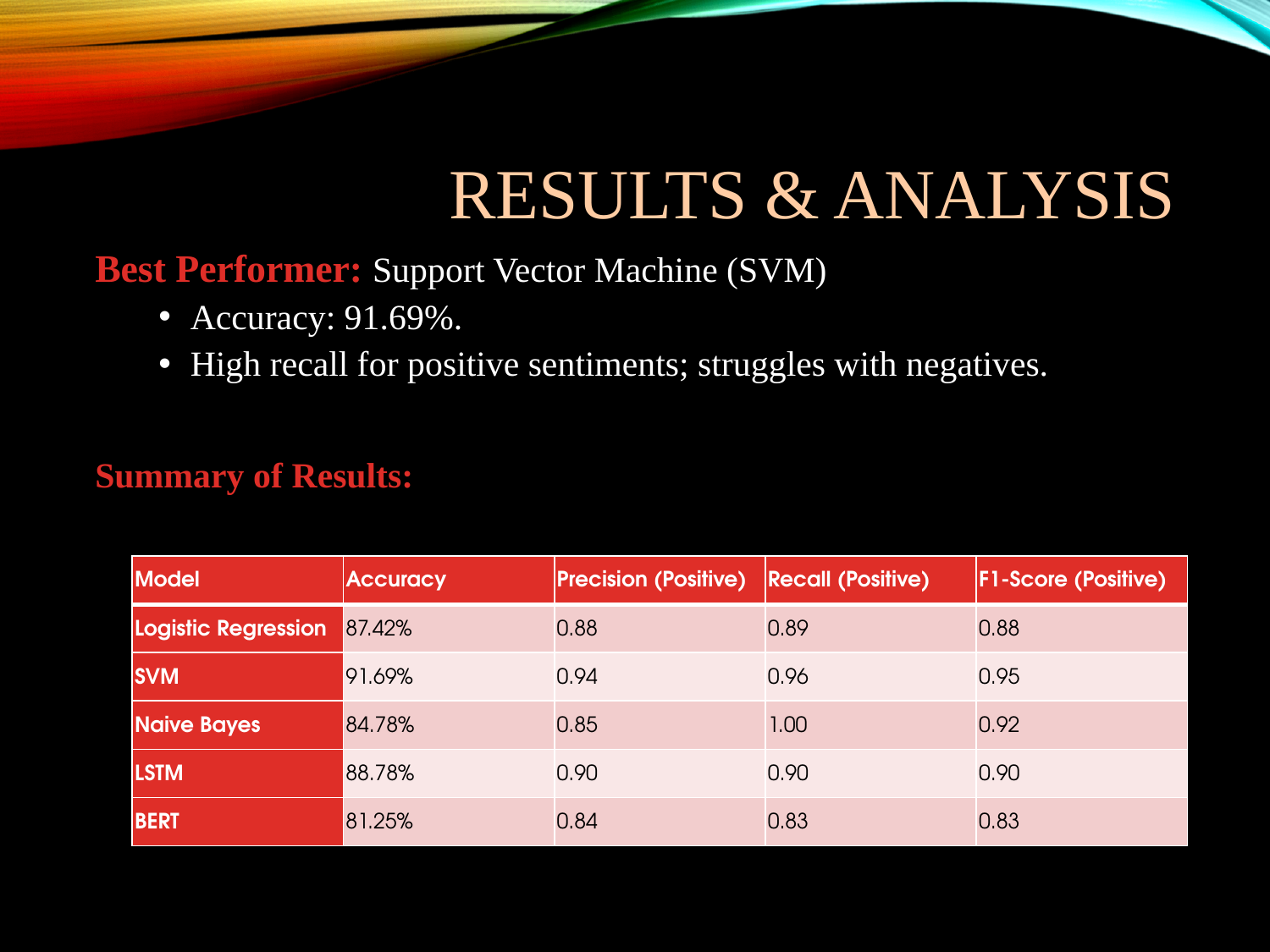

# Results & Analysis
Best Performer: Support Vector Machine (SVM)
Accuracy: 91.69%.
High recall for positive sentiments; struggles with negatives.

Summary of Results:
| Model | Accuracy | Precision (Positive) | Recall (Positive) | F1-Score (Positive) |
| --- | --- | --- | --- | --- |
| Logistic Regression | 87.42% | 0.88 | 0.89 | 0.88 |
| SVM | 91.69% | 0.94 | 0.96 | 0.95 |
| Naive Bayes | 84.78% | 0.85 | 1.00 | 0.92 |
| LSTM | 88.78% | 0.90 | 0.90 | 0.90 |
| BERT | 81.25% | 0.84 | 0.83 | 0.83 |